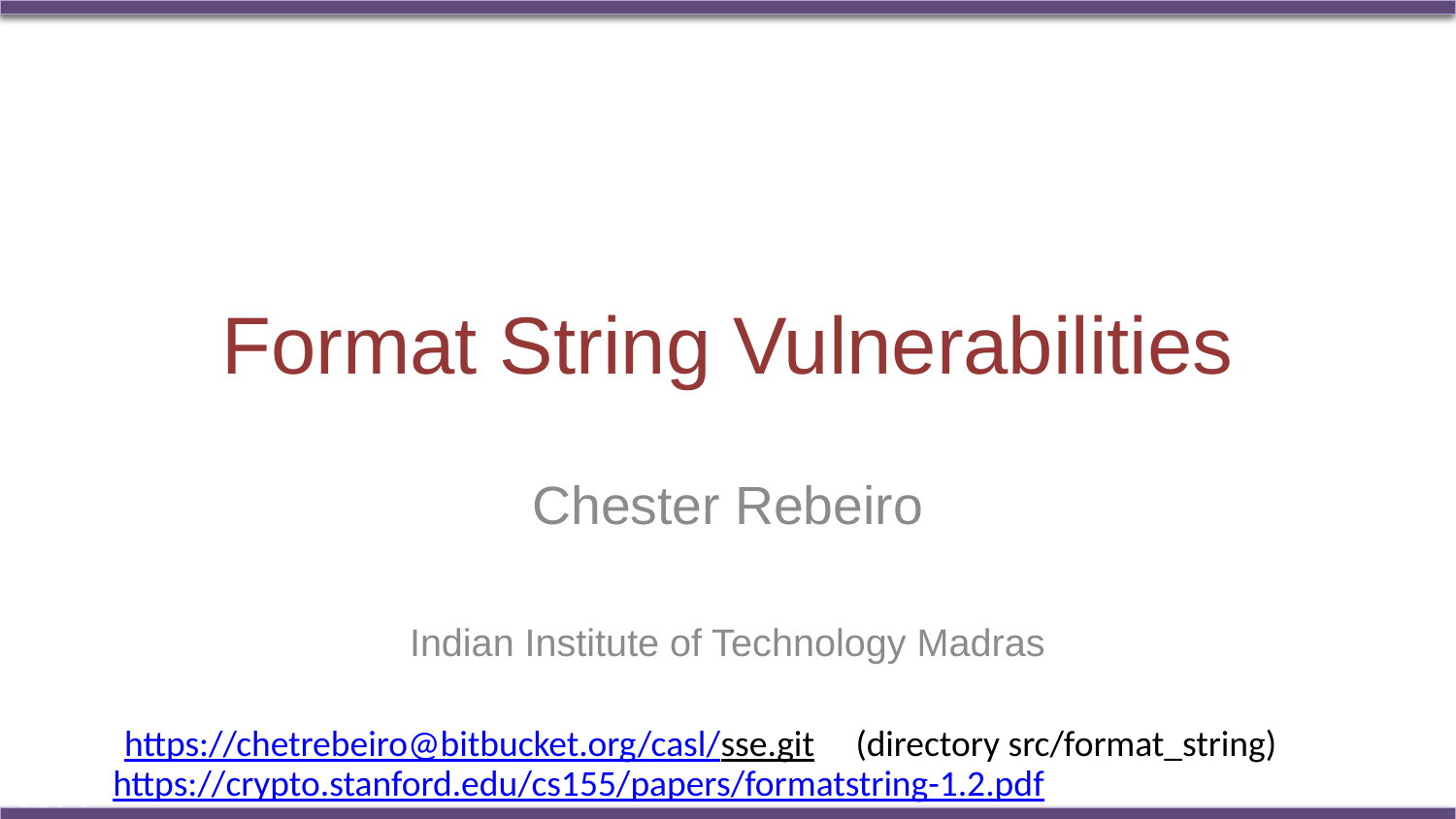

# Format String Vulnerabilities
Chester Rebeiro

Indian Institute of Technology Madras
https://chetrebeiro@bitbucket.org/casl/sse.git     (directory src/format_string)
https://crypto.stanford.edu/cs155/papers/formatstring-1.2.pdf